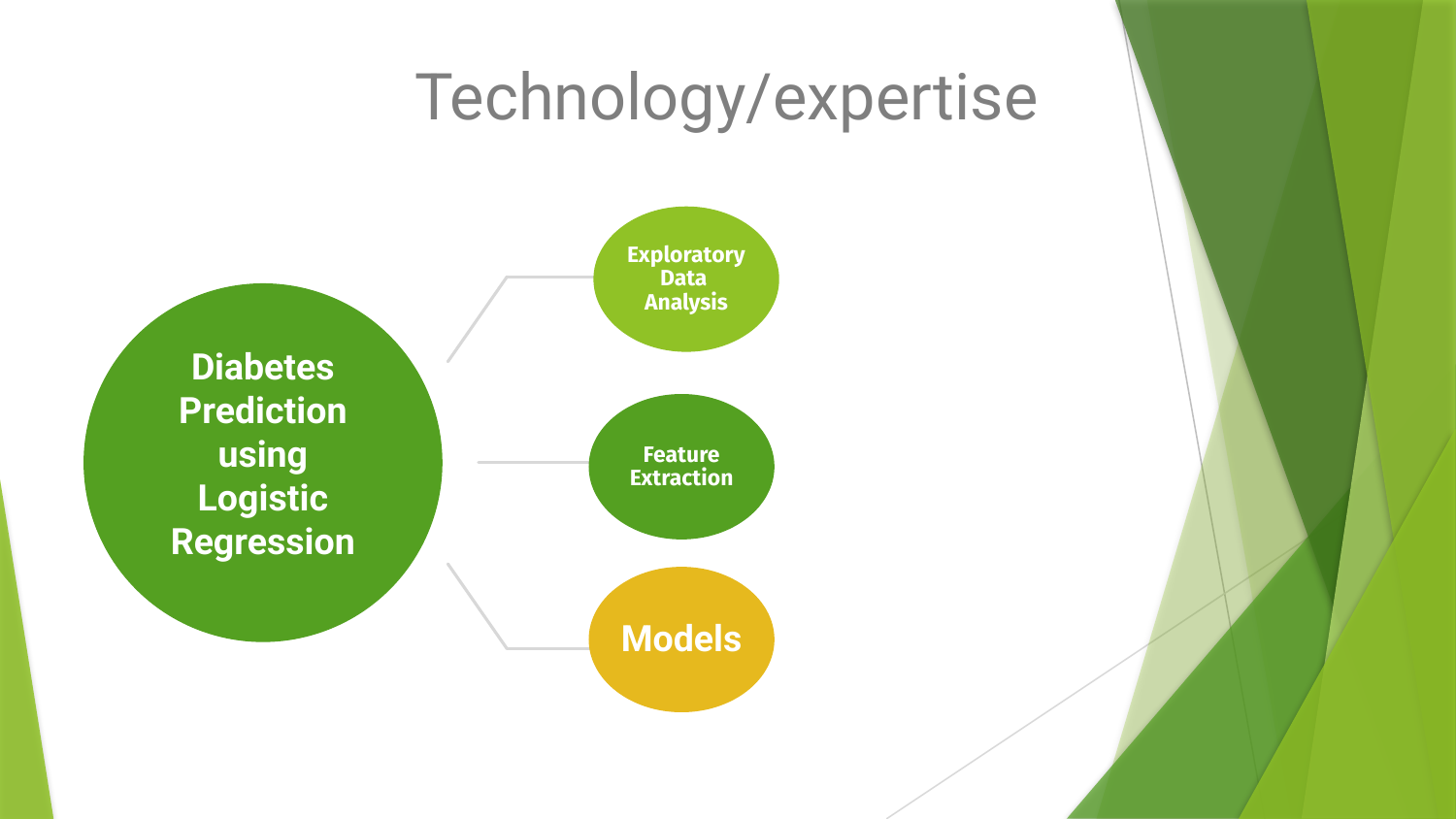

# Technology/expertise
Exploratory Data  Analysis

Diabetes Prediction using Logistic Regression
Feature Extraction

Models